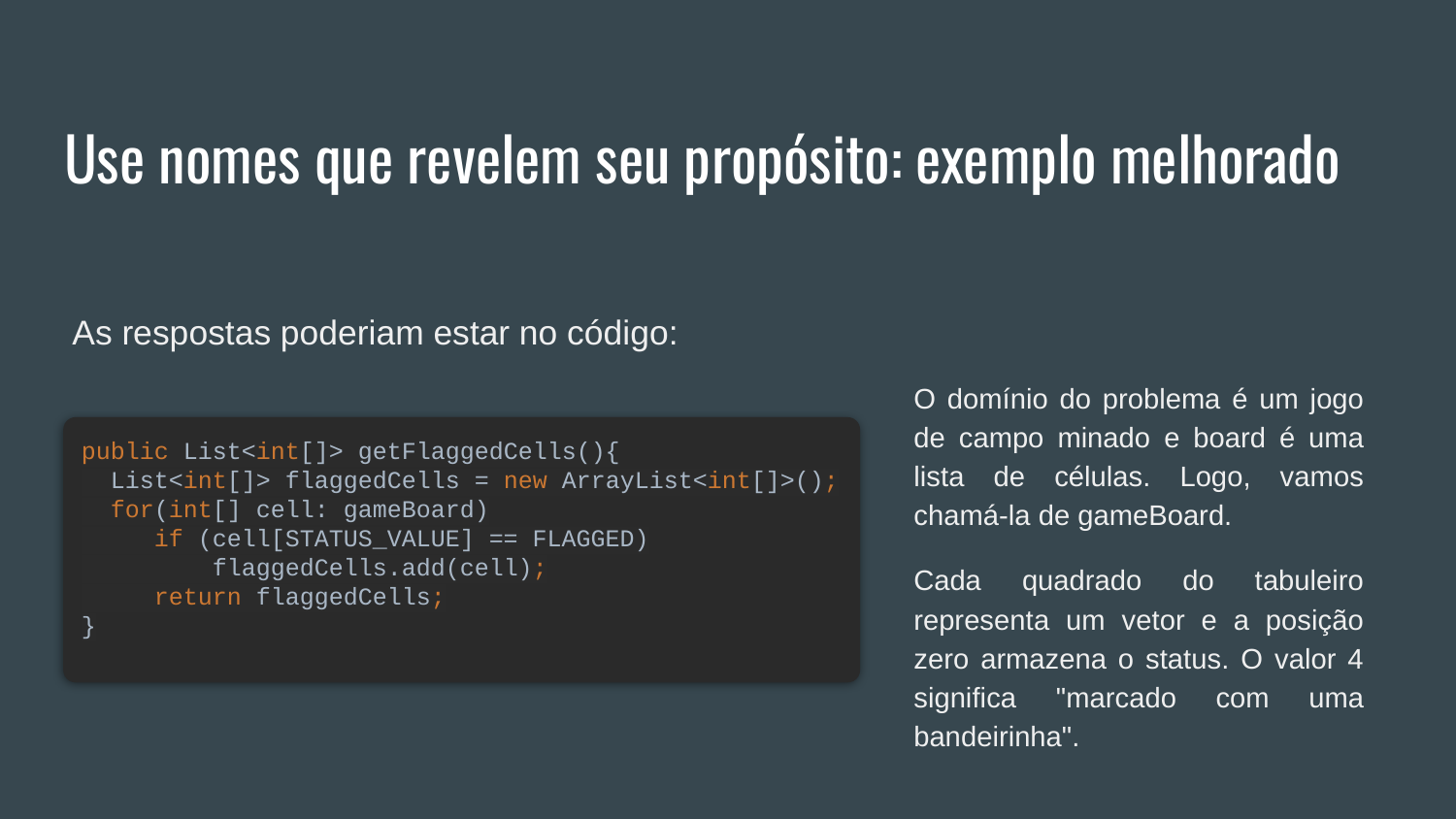

# Use nomes que revelem seu propósito: exemplo melhorado
As respostas poderiam estar no código:

O domínio do problema é um jogo de campo minado e board é uma lista de células. Logo, vamos chamá-la de gameBoard.
public List<int[]> getFlaggedCells(){
  List<int[]> flaggedCells = new ArrayList<int[]>();
  for(int[] cell: gameBoard)
     if (cell[STATUS_VALUE] == FLAGGED)
         flaggedCells.add(cell);
     return flaggedCells;
}

Cada quadrado do tabuleiro representa um vetor e a posição zero armazena o status. O valor 4 significa "marcado com uma bandeirinha".